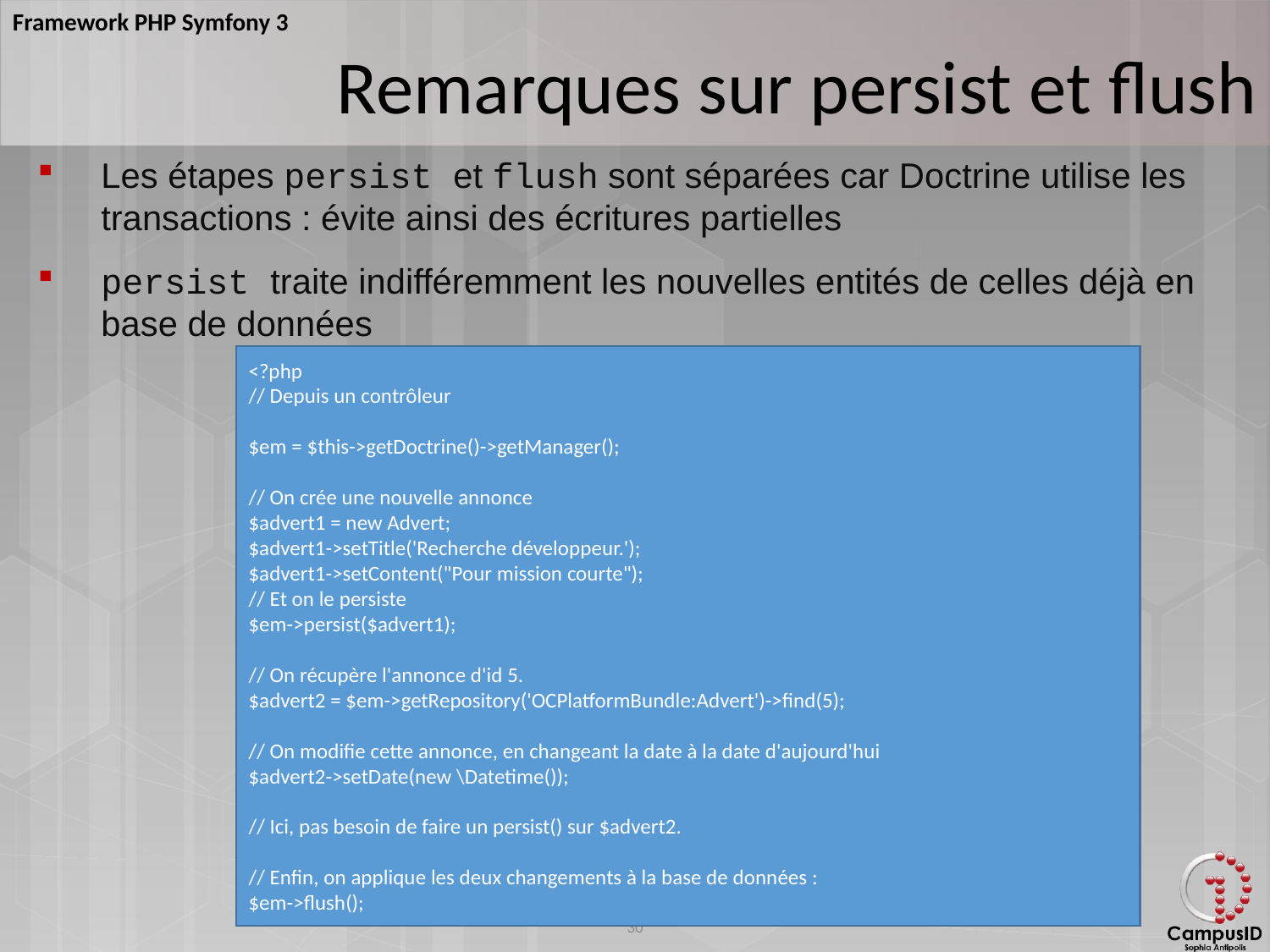

Remarques sur persist et flush
Les étapes persist et flush sont séparées car Doctrine utilise les transactions : évite ainsi des écritures partielles
persist traite indifféremment les nouvelles entités de celles déjà en base de données
<?php
// Depuis un contrôleur

$em = $this->getDoctrine()->getManager();

// On crée une nouvelle annonce
$advert1 = new Advert;
$advert1->setTitle('Recherche développeur.');
$advert1->setContent("Pour mission courte");
// Et on le persiste
$em->persist($advert1);

// On récupère l'annonce d'id 5.
$advert2 = $em->getRepository('OCPlatformBundle:Advert')->find(5);

// On modifie cette annonce, en changeant la date à la date d'aujourd'hui
$advert2->setDate(new \Datetime());

// Ici, pas besoin de faire un persist() sur $advert2.

// Enfin, on applique les deux changements à la base de données :
$em->flush();